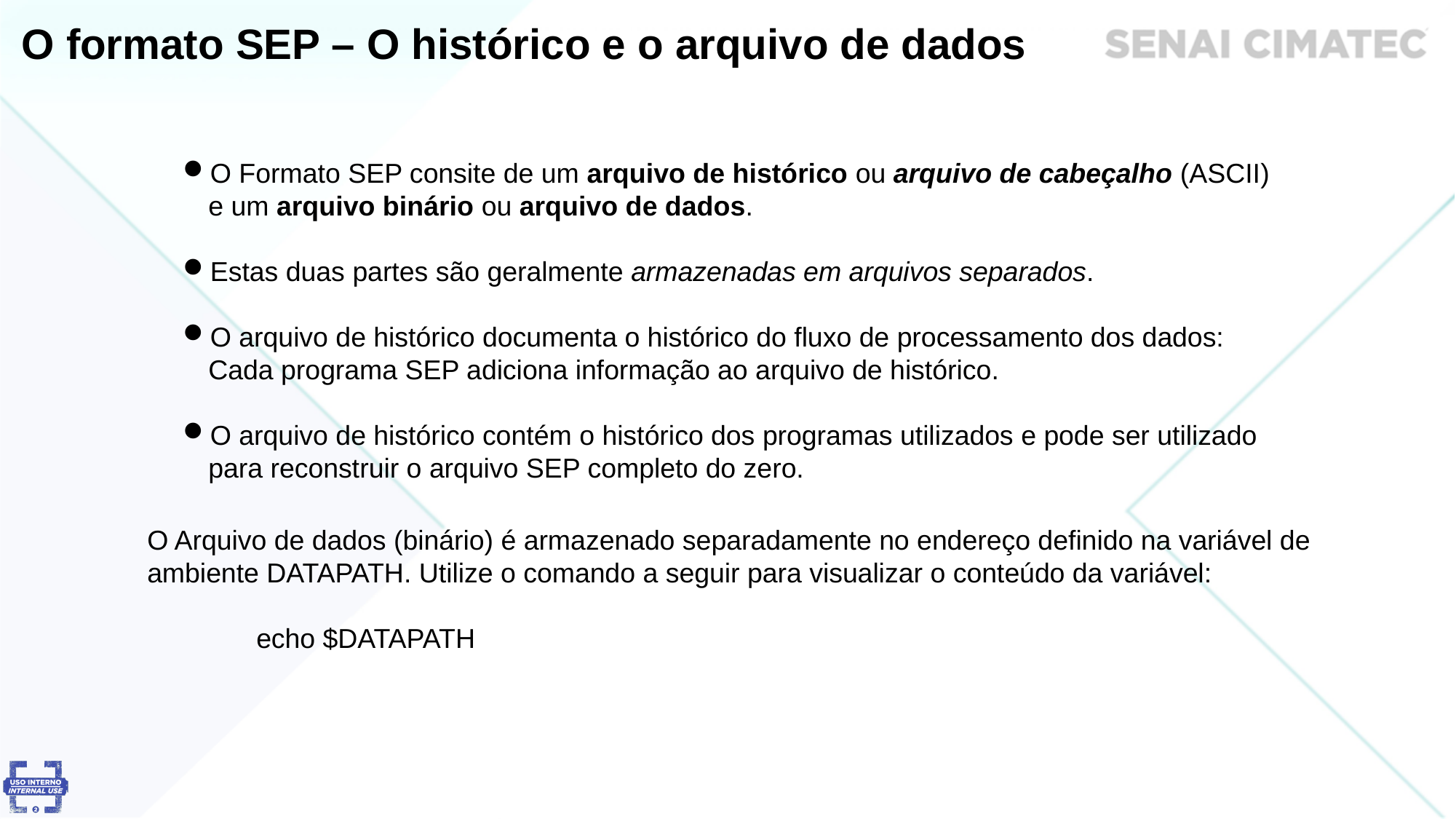

O formato SEP – O histórico e o arquivo de dados
O Formato SEP consite de um arquivo de histórico ou arquivo de cabeçalho (ASCII) e um arquivo binário ou arquivo de dados.

Estas duas partes são geralmente armazenadas em arquivos separados.

O arquivo de histórico documenta o histórico do fluxo de processamento dos dados: Cada programa SEP adiciona informação ao arquivo de histórico.

O arquivo de histórico contém o histórico dos programas utilizados e pode ser utilizado para reconstruir o arquivo SEP completo do zero.
O Arquivo de dados (binário) é armazenado separadamente no endereço definido na variável de ambiente DATAPATH. Utilize o comando a seguir para visualizar o conteúdo da variável:

	echo $DATAPATH